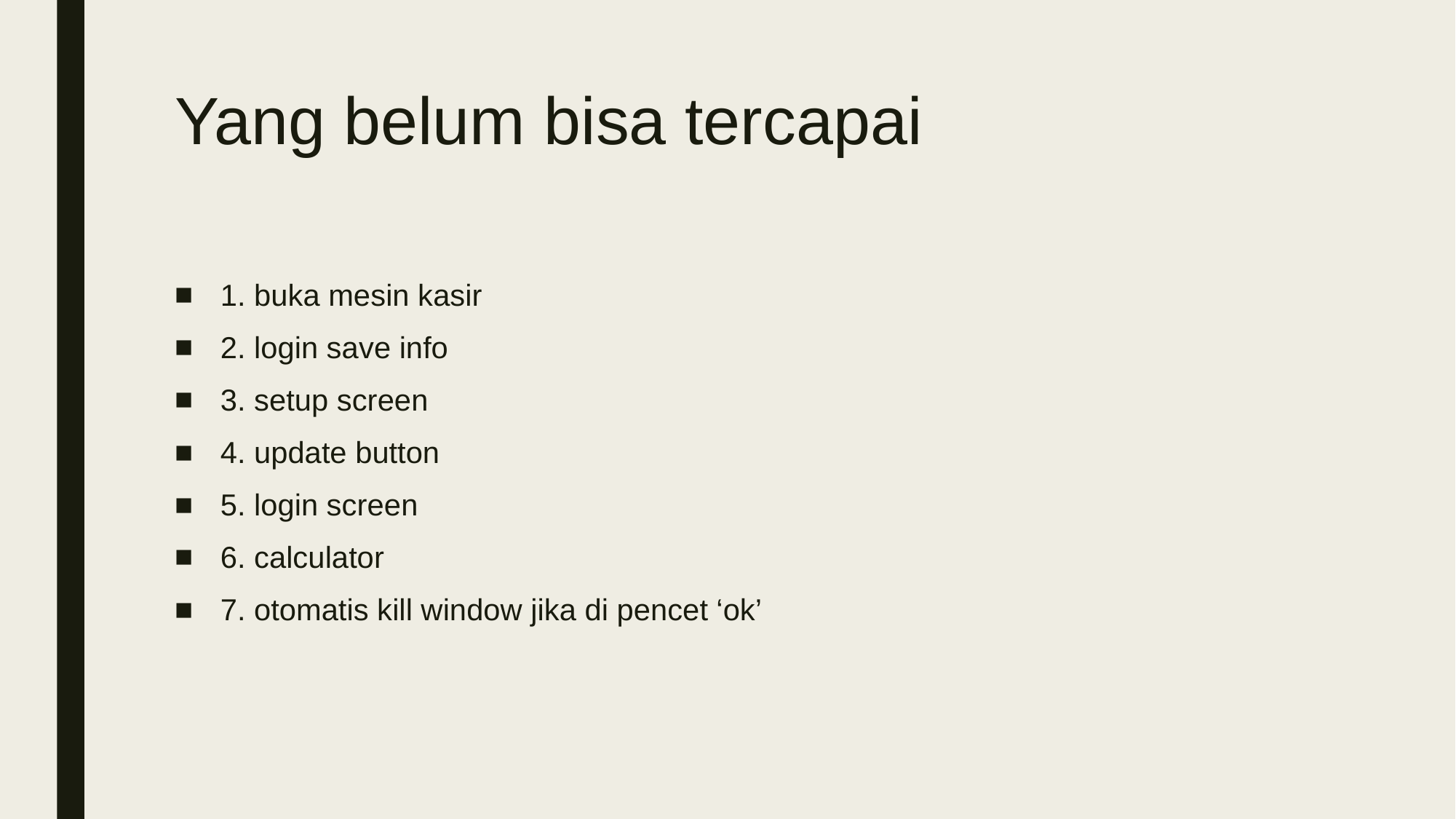

# Yang belum bisa tercapai
1. buka mesin kasir
2. login save info
3. setup screen
4. update button
5. login screen
6. calculator
7. otomatis kill window jika di pencet ‘ok’